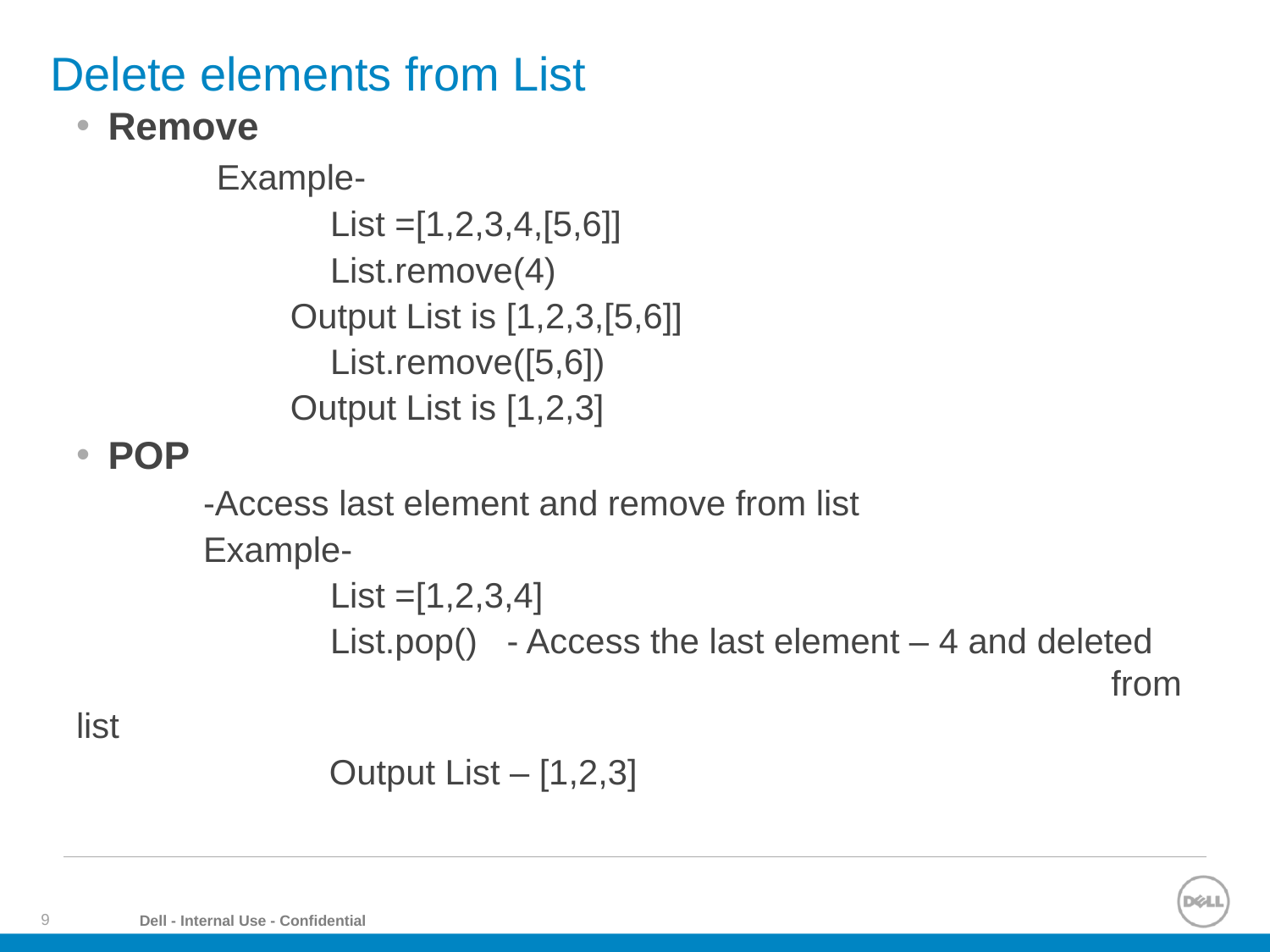

# Delete elements from List
Remove
             Example-
                  	List =[1,2,3,4,[5,6]]
                  	List.remove(4)
                      Output List is [1,2,3,[5,6]]
		List.remove([5,6])
                      Output List is [1,2,3]
POP
	-Access last element and remove from list
	Example-
                  	List =[1,2,3,4]
                  	List.pop()   - Access the last element – 4 and deleted 							               from list
                          Output List – [1,2,3]